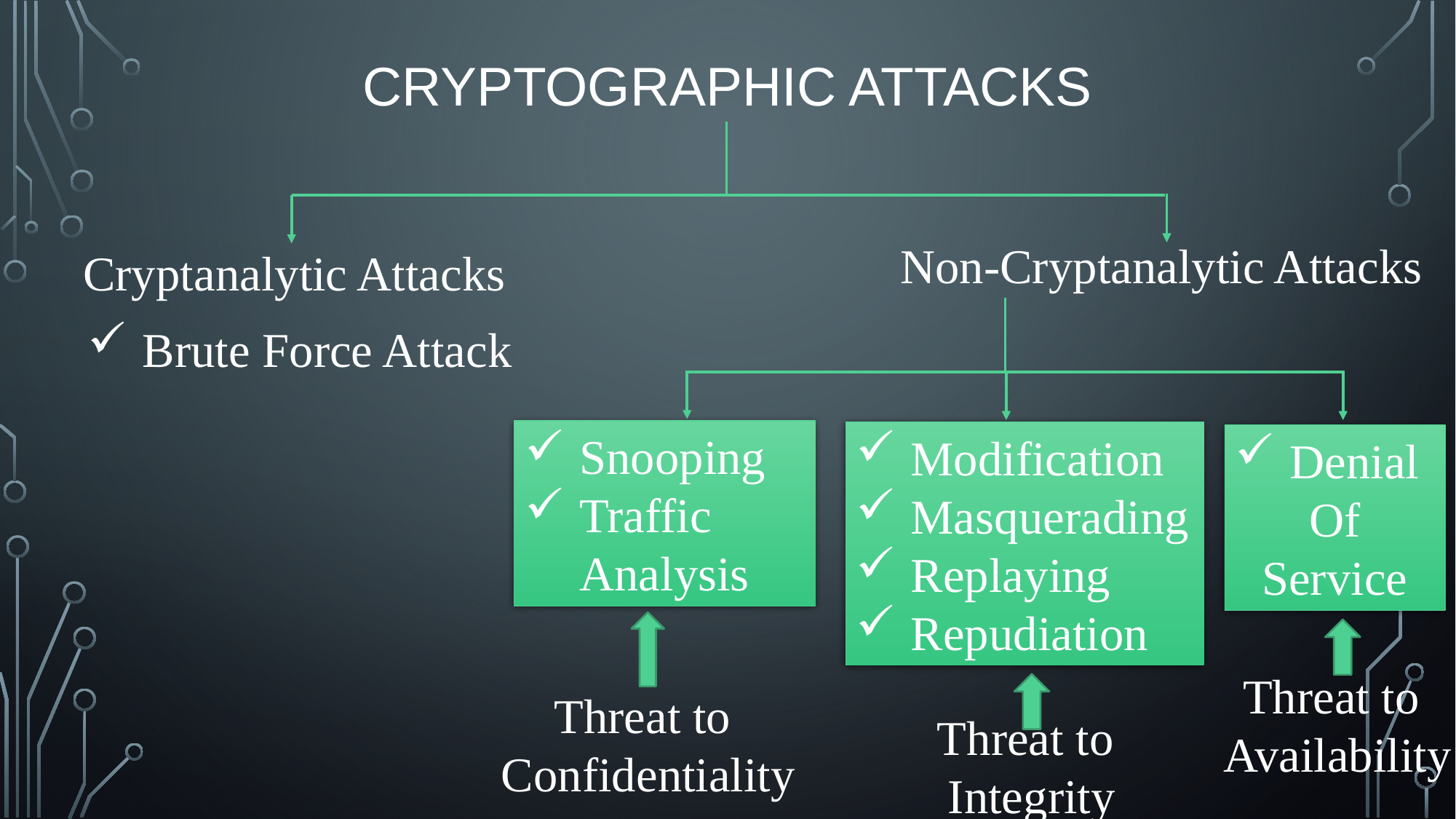

# Cryptographic Attacks
Non-Cryptanalytic Attacks
Cryptanalytic Attacks
Brute Force Attack

Snooping
Traffic Analysis
Modification
Masquerading
Replaying
Repudiation
Denial
Of
Service

Threat to
Availability

Threat to
Confidentiality
Threat to
Integrity